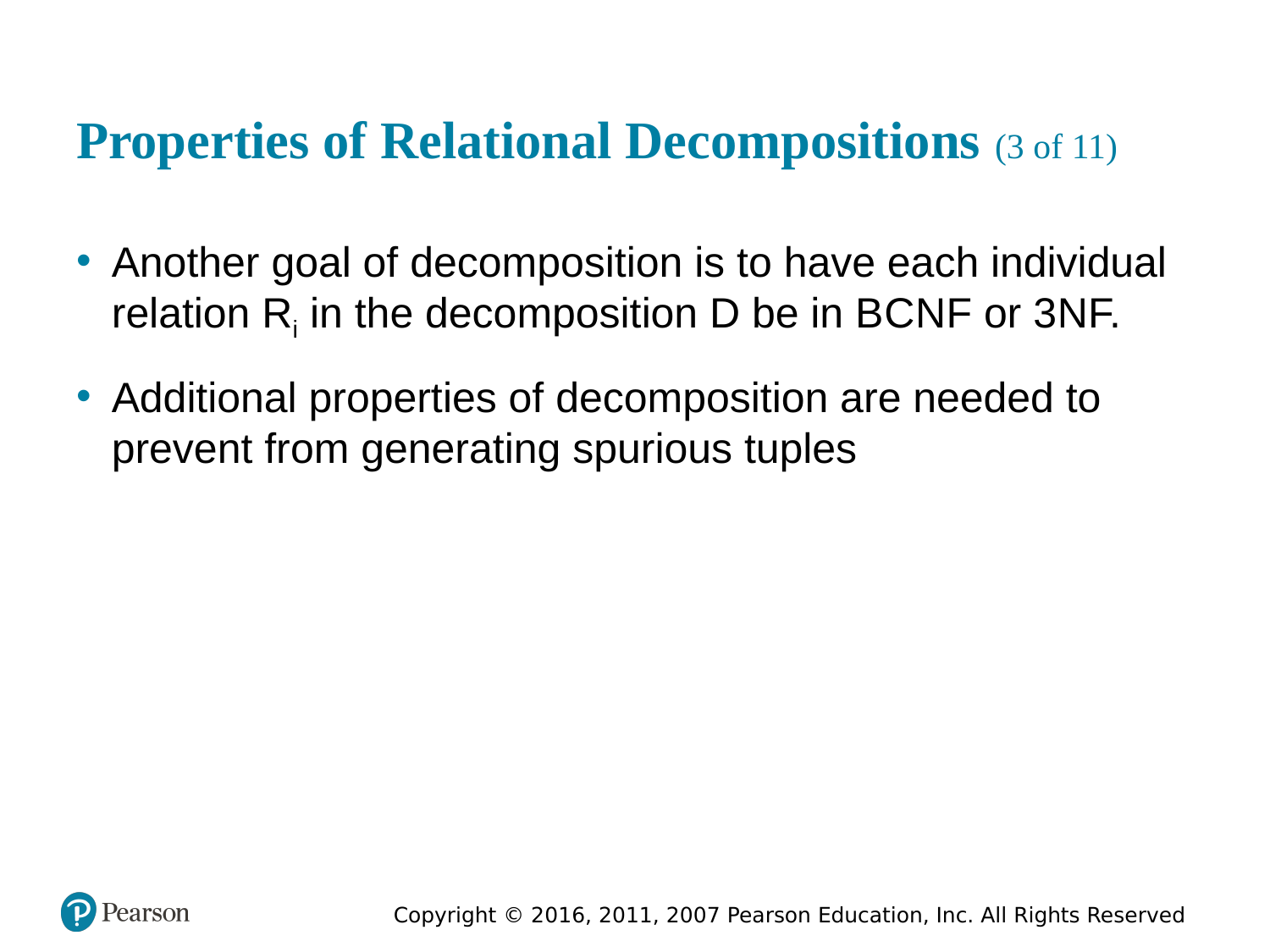

# Properties of Relational Decompositions (3 of 11)
Another goal of decomposition is to have each individual relation Ri in the decomposition D be in B C N F or 3 N F.
Additional properties of decomposition are needed to prevent from generating spurious tuples